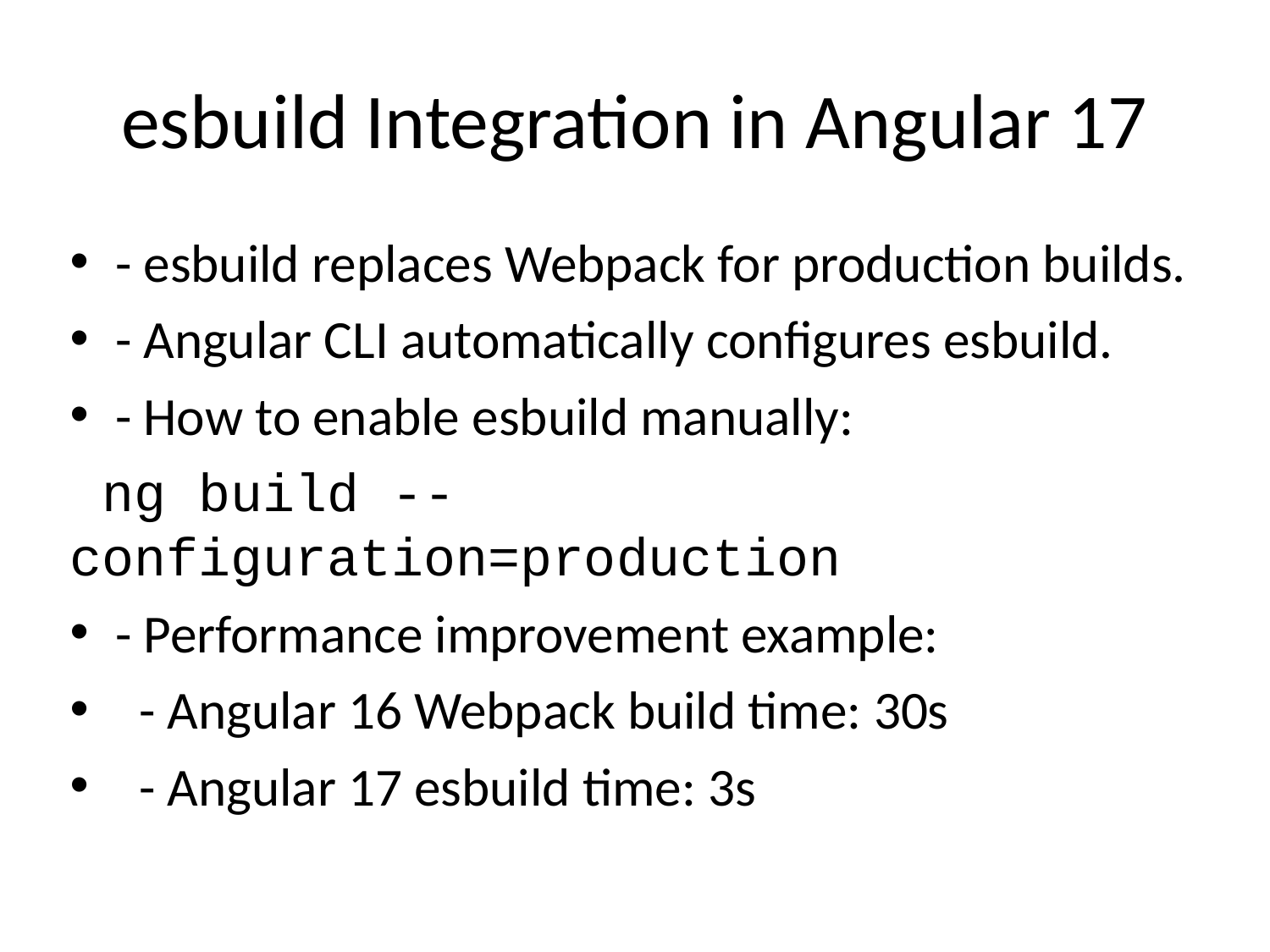

# esbuild Integration in Angular 17
- esbuild replaces Webpack for production builds.
- Angular CLI automatically configures esbuild.
- How to enable esbuild manually:
 ng build --configuration=production
- Performance improvement example:
  - Angular 16 Webpack build time: 30s
  - Angular 17 esbuild time: 3s